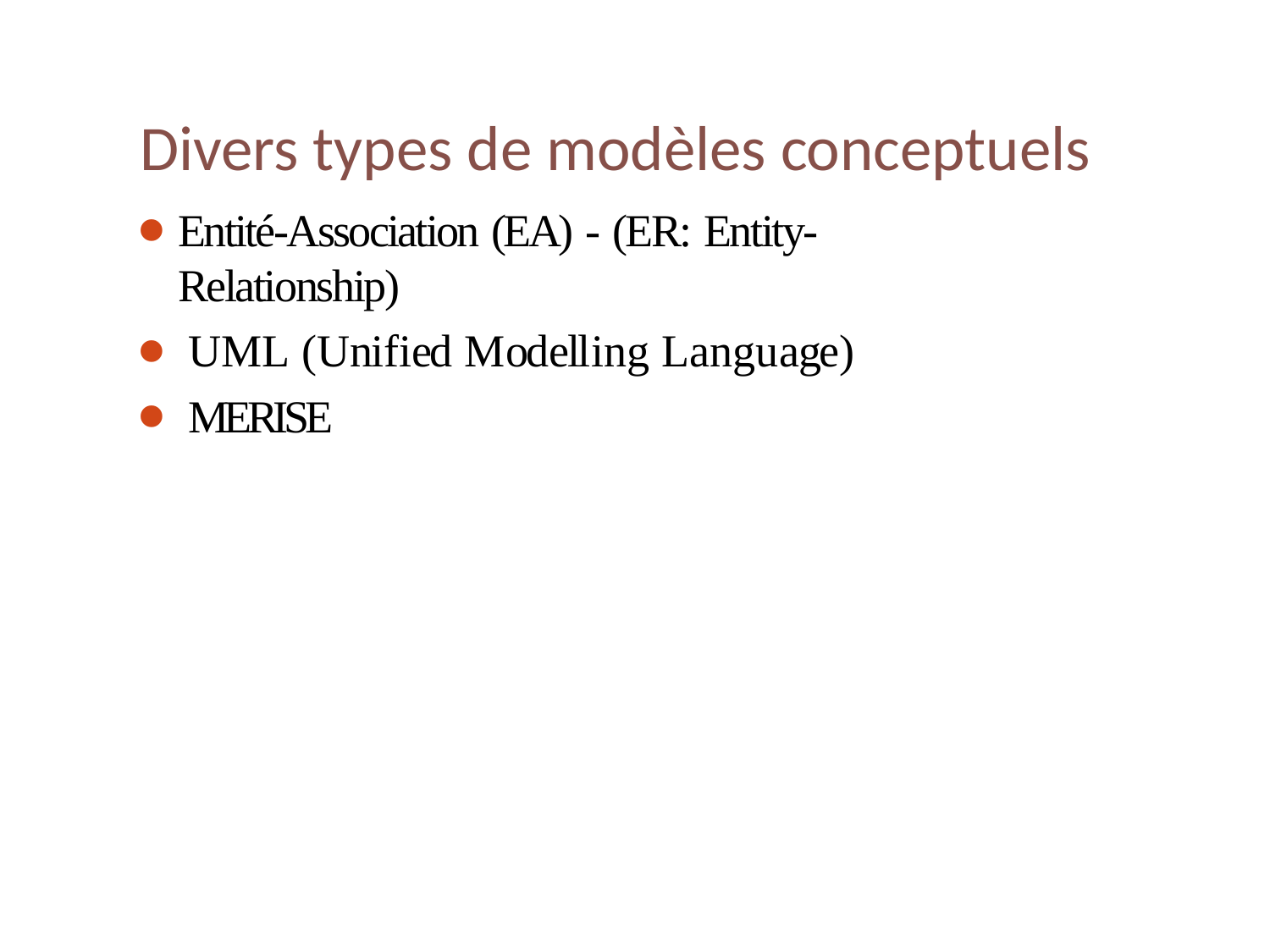

# Divers types de modèles conceptuels
Entité-Association (EA) - (ER: Entity-Relationship)
UML (Unified Modelling Language)
MERISE